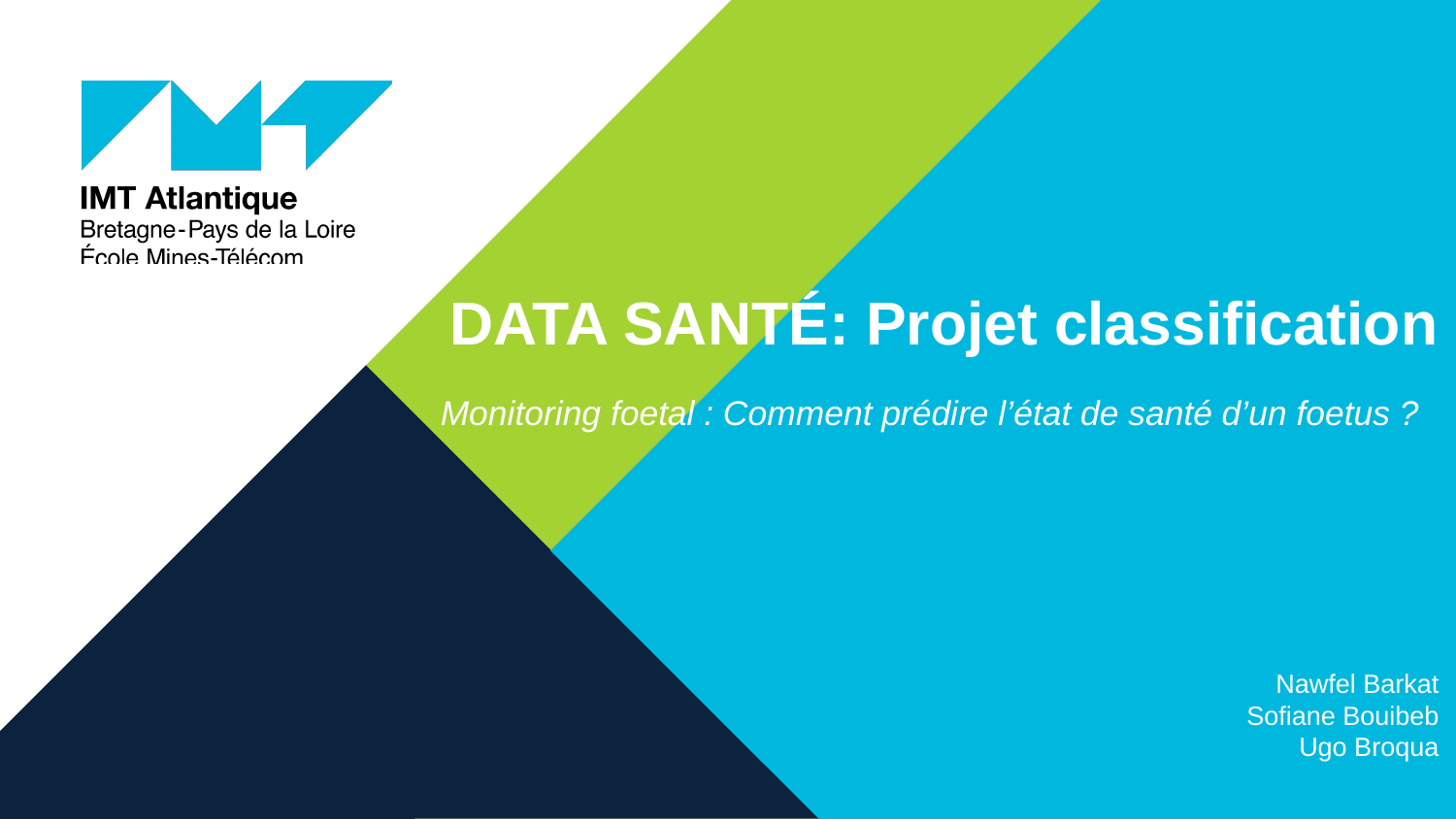

DATA SANTÉ: Projet classification
Monitoring foetal : Comment prédire l’état de santé d’un foetus ?

Nawfel Barkat
Sofiane Bouibeb
Ugo Broqua